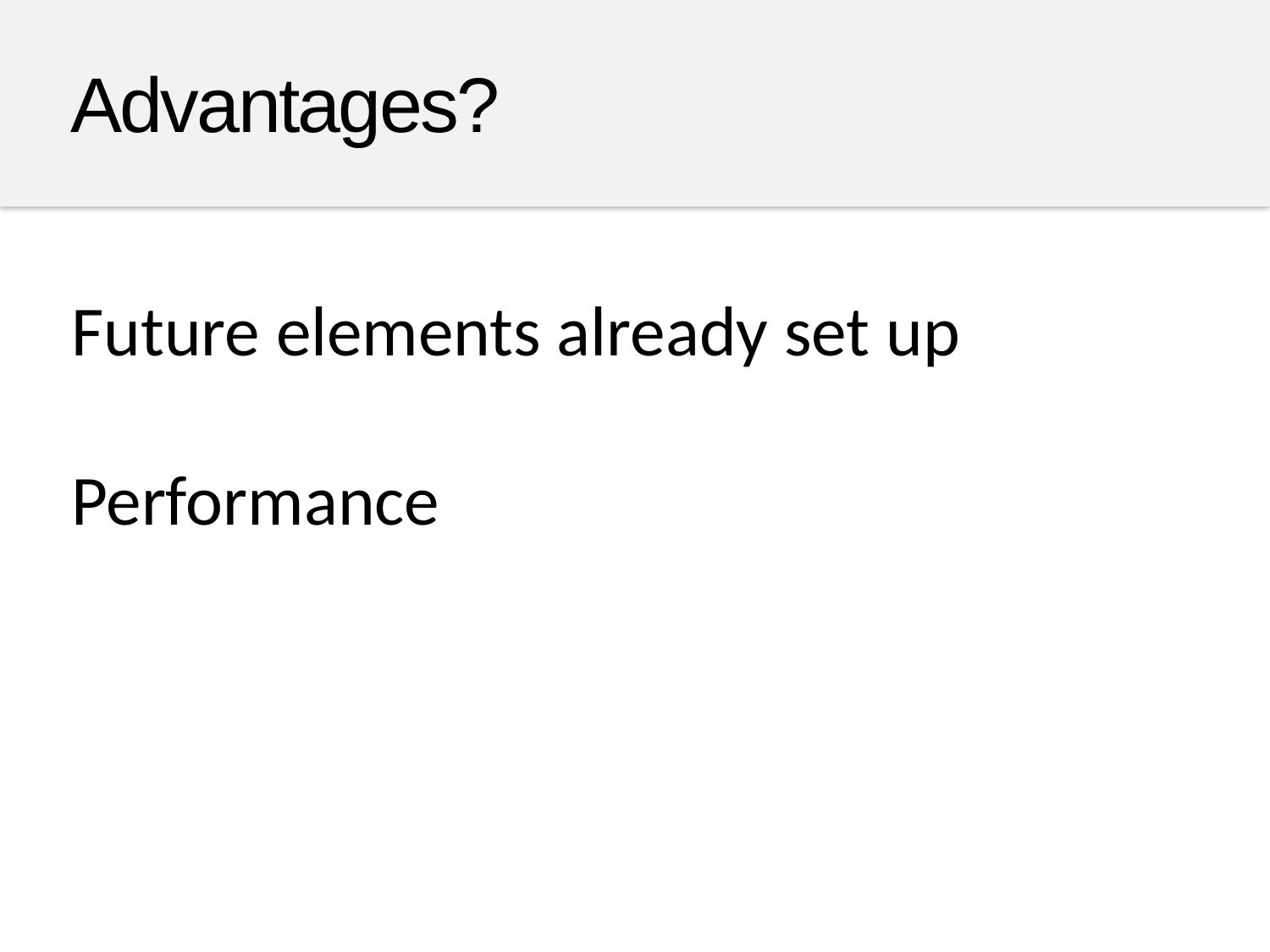

Advantages?
Future elements already set up

Performance